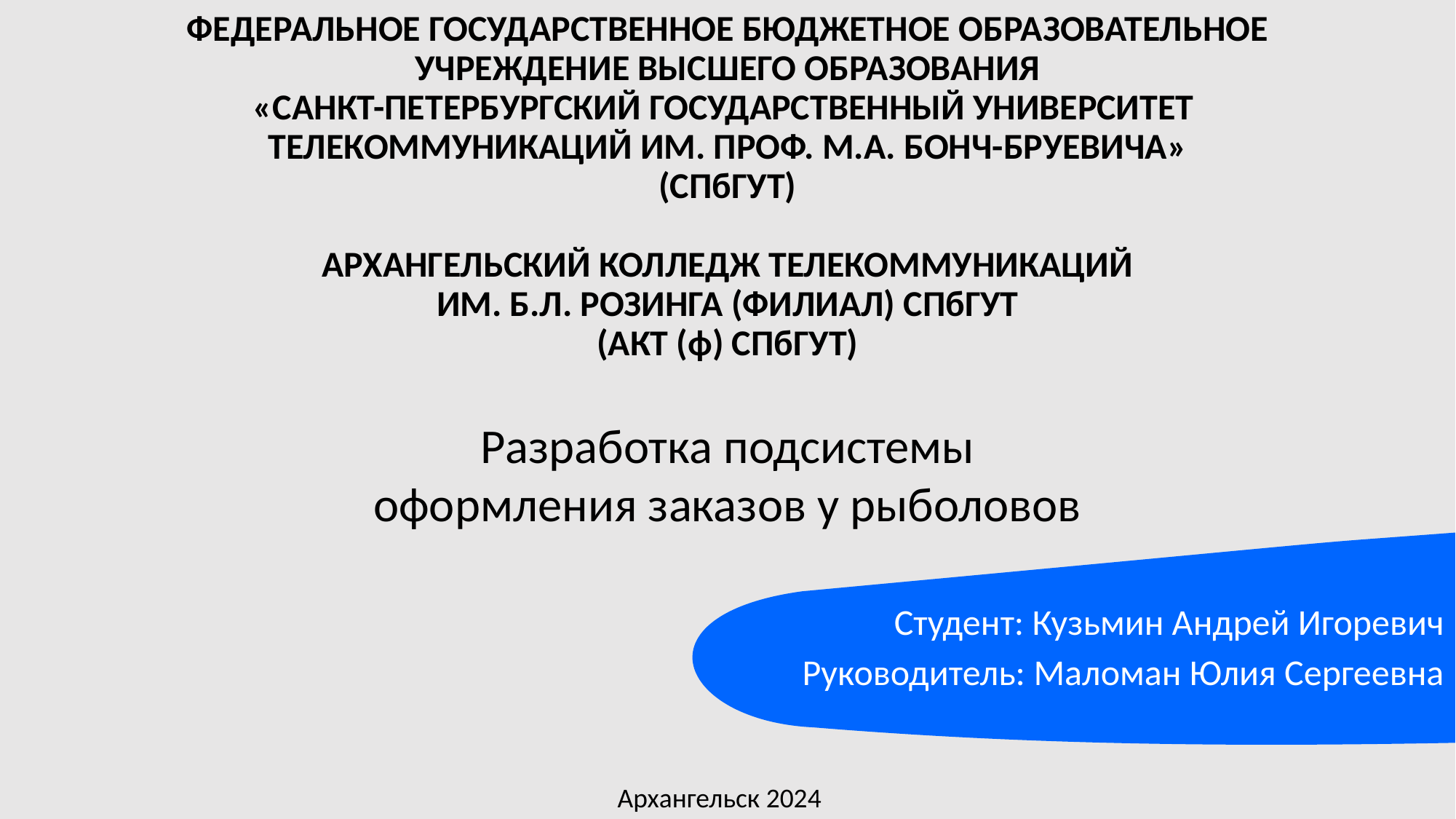

# ФЕДЕРАЛЬНОЕ ГОСУДАРСТВЕННОЕ БЮДЖЕТНОЕ ОБРАЗОВАТЕЛЬНОЕ УЧРЕЖДЕНИЕ ВЫСШЕГО ОБРАЗОВАНИЯ «САНКТ-ПЕТЕРБУРГСКИЙ ГОСУДАРСТВЕННЫЙ УНИВЕРСИТЕТ ТЕЛЕКОММУНИКАЦИЙ ИМ. ПРОФ. М.А. БОНЧ-БРУЕВИЧА» (СПбГУТ) АРХАНГЕЛЬСКИЙ КОЛЛЕДЖ ТЕЛЕКОММУНИКАЦИЙ ИМ. Б.Л. РОЗИНГА (ФИЛИАЛ) СПбГУТ (АКТ (ф) СПбГУТ)
Разработка подсистемы оформления заказов у рыболовов

Студент: Кузьмин Андрей Игоревич
Руководитель: Маломан Юлия Сергеевна
Архангельск 2024